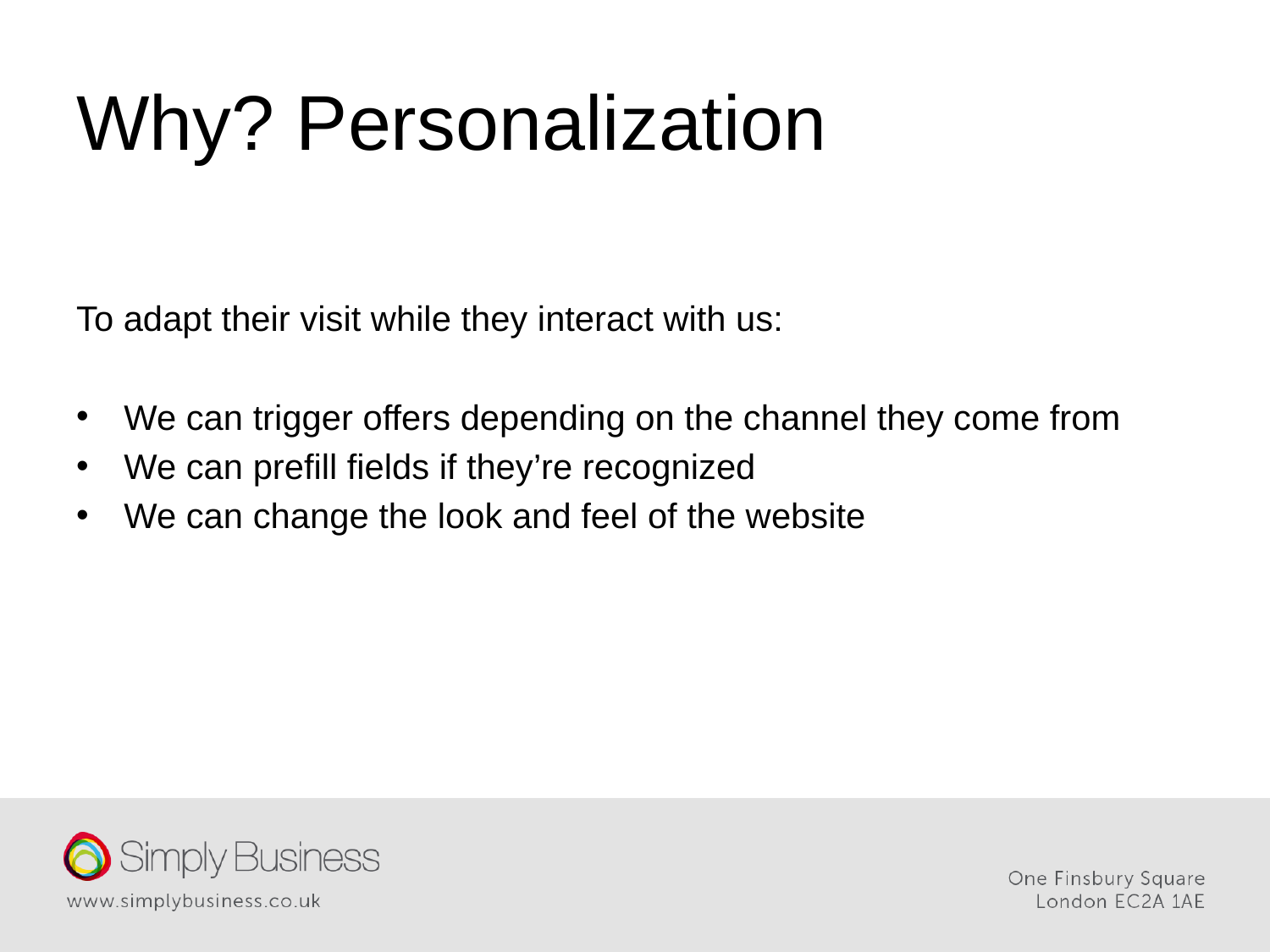

# Why? Personalization
To adapt their visit while they interact with us:

We can trigger offers depending on the channel they come from
We can prefill fields if they’re recognized
We can change the look and feel of the website